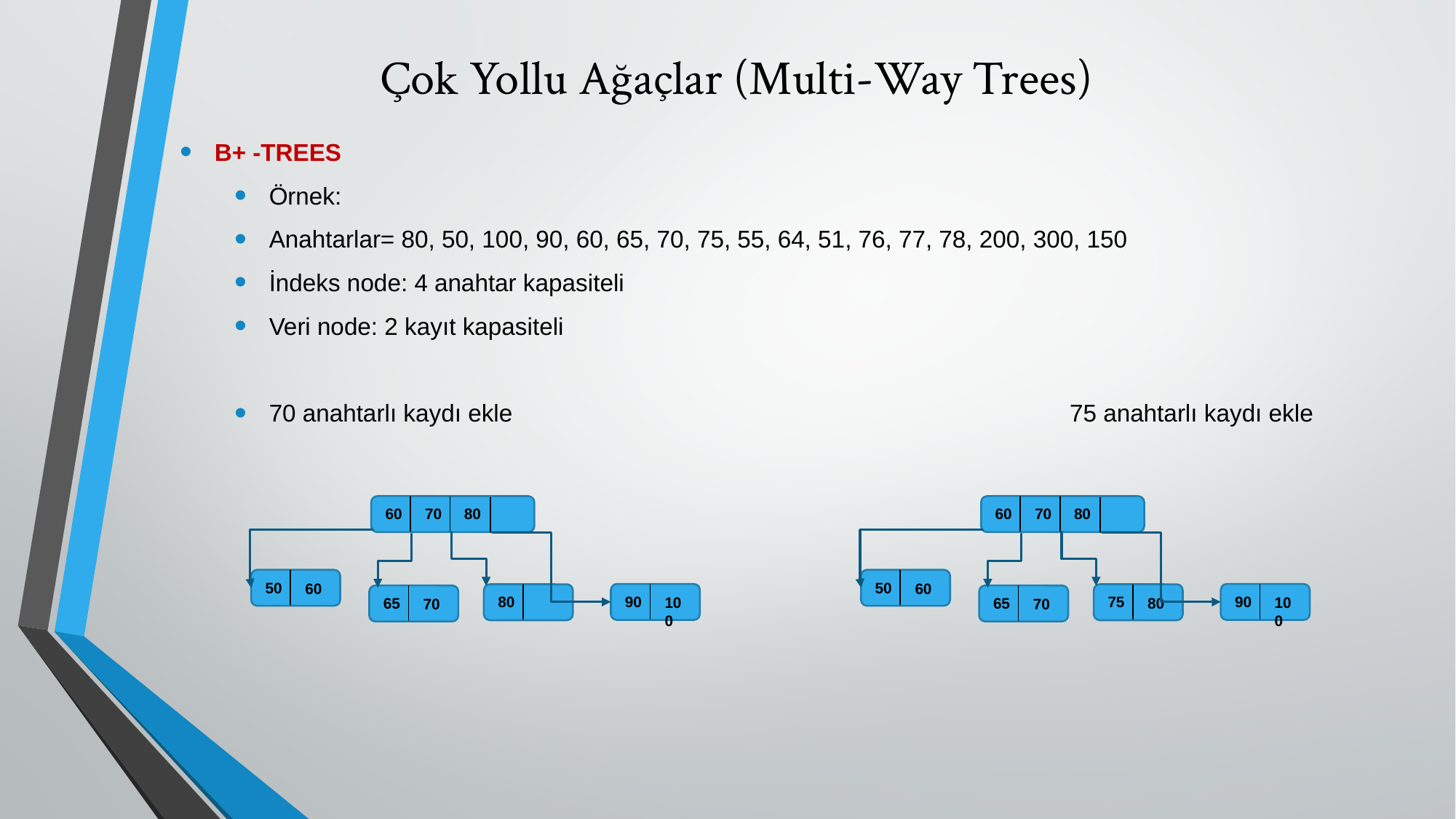

# Çok Yollu Ağaçlar (Multi-Way Trees)
B+ -TREES
Örnek:
Anahtarlar= 80, 50, 100, 90, 60, 65, 70, 75, 55, 64, 51, 76, 77, 78, 200, 300, 150
İndeks node: 4 anahtar kapasiteli
Veri node: 2 kayıt kapasiteli

70 anahtarlı kaydı ekle                                                                                   75 anahtarlı kaydı ekle

60
70
80

50
60

90
100

80

65
70

60
70
80

50
60

90
100

75
80

65
70